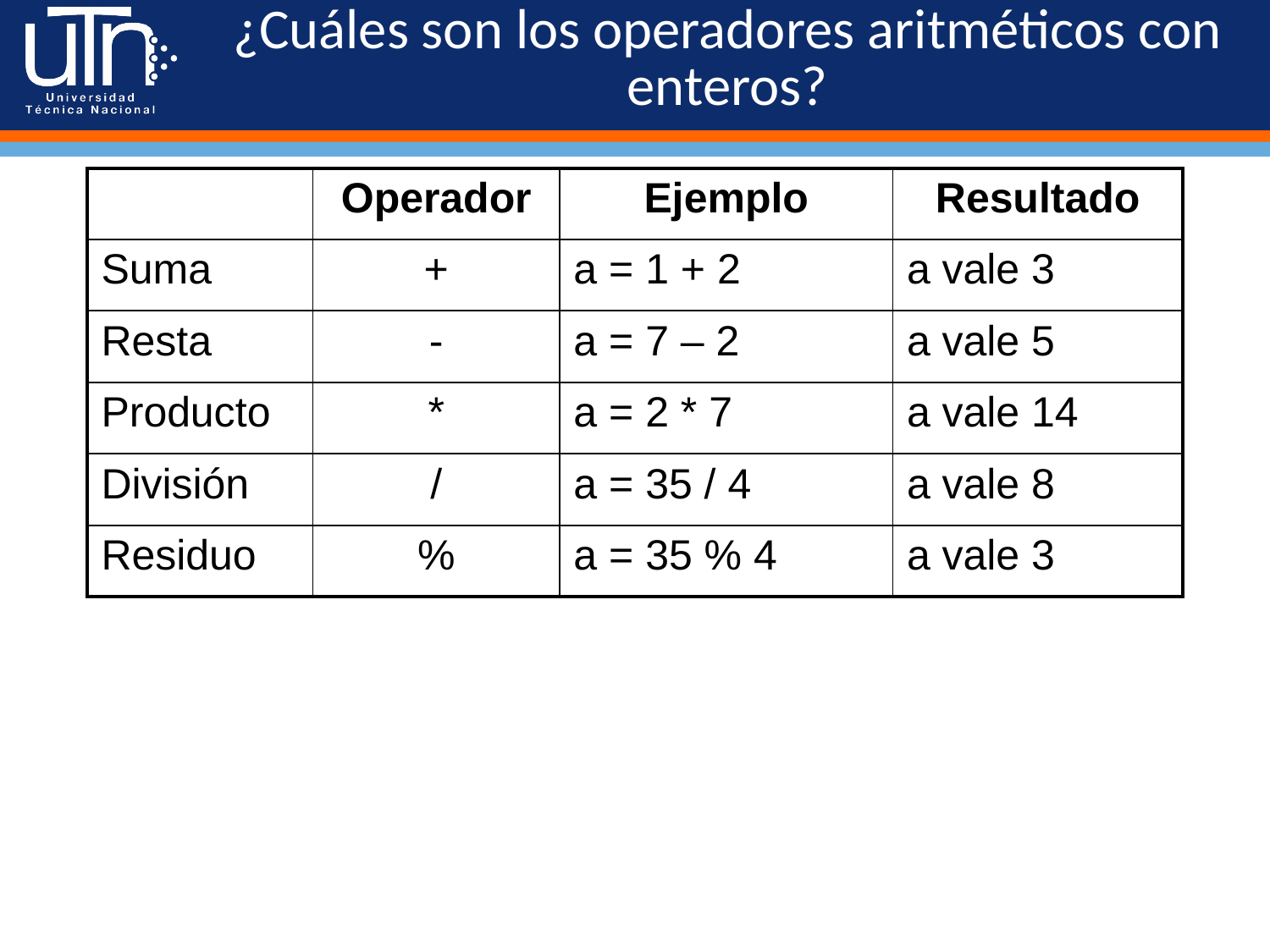

# ¿Cuáles son los operadores aritméticos con enteros?
|  | Operador | Ejemplo | Resultado |
| --- | --- | --- | --- |
| Suma | + | a = 1 + 2 | a vale 3 |
| Resta | - | a = 7 – 2 | a vale 5 |
| Producto | \* | a = 2 \* 7 | a vale 14 |
| División | / | a = 35 / 4 | a vale 8 |
| Residuo | % | a = 35 % 4 | a vale 3 |